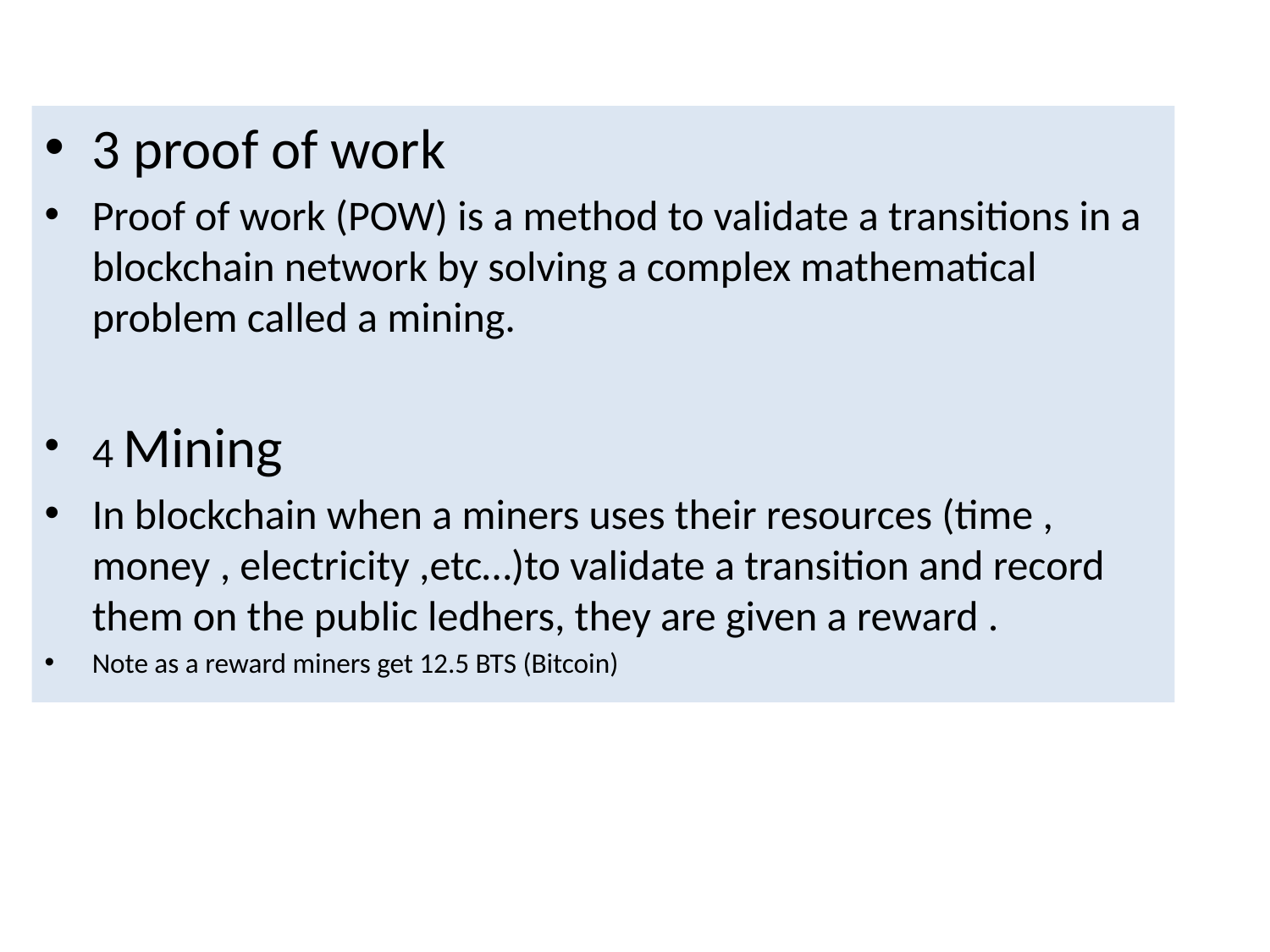

3 proof of work
Proof of work (POW) is a method to validate a transitions in a blockchain network by solving a complex mathematical problem called a mining.

4 Mining
In blockchain when a miners uses their resources (time , money , electricity ,etc…)to validate a transition and record them on the public ledhers, they are given a reward .
Note as a reward miners get 12.5 BTS (Bitcoin)